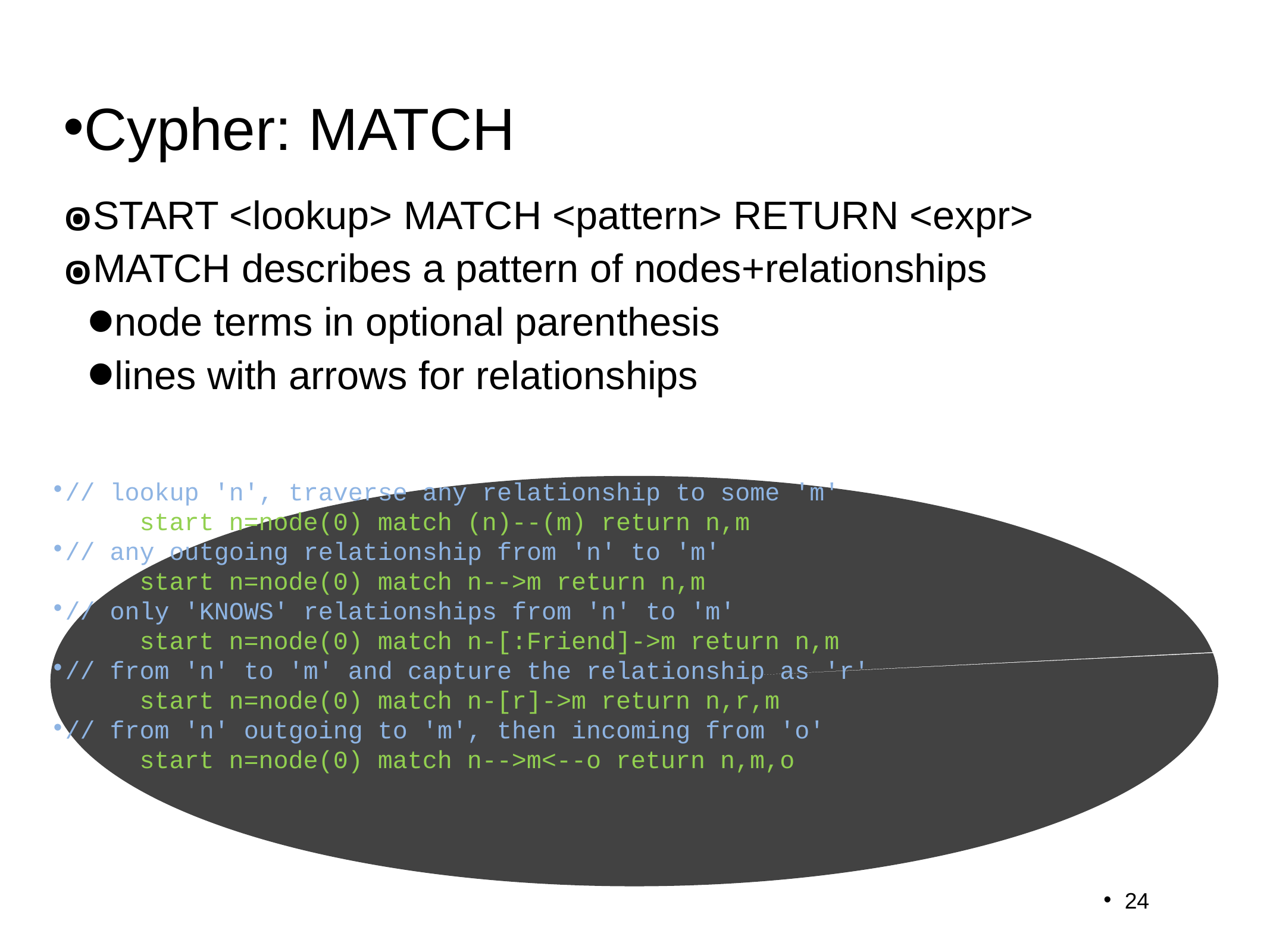

Cypher: MATCH
START <lookup> MATCH <pattern> RETURN <expr>
MATCH describes a pattern of nodes+relationships
node terms in optional parenthesis
lines with arrows for relationships
// lookup 'n', traverse any relationship to some 'm'
	start n=node(0) match (n)--(m) return n,m
// any outgoing relationship from 'n' to 'm'
	start n=node(0) match n-->m return n,m
// only 'KNOWS' relationships from 'n' to 'm'
	start n=node(0) match n-[:Friend]->m return n,m
// from 'n' to 'm' and capture the relationship as 'r'
	start n=node(0) match n-[r]->m return n,r,m
// from 'n' outgoing to 'm', then incoming from 'o'
	start n=node(0) match n-->m<--o return n,m,o
24